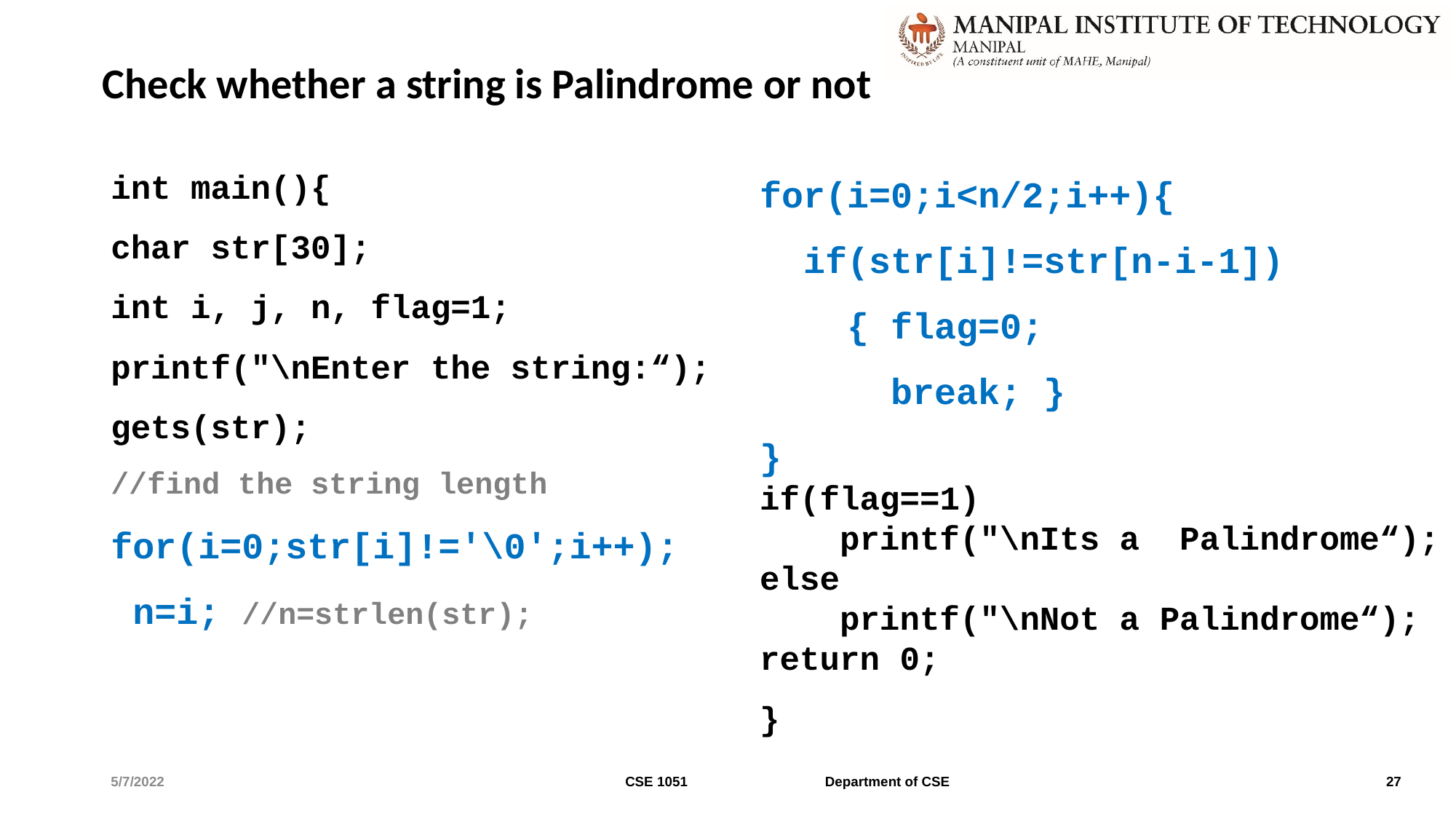

# Check whether a string is Palindrome or not
for(i=0;i<n/2;i++){
  if(str[i]!=str[n-i-1])
    { flag=0;
      break; }
}
if(flag==1)
    printf("\nIts a  Palindrome“);
else
    printf("\nNot a Palindrome“);
return 0;
}
int main(){
char str[30];
int i, j, n, flag=1;
printf("\nEnter the string:“);
gets(str);
//find the string length
for(i=0;str[i]!='\0';i++);
 n=i; //n=strlen(str);
5/7/2022
CSE 1051                                    Department of CSE
27